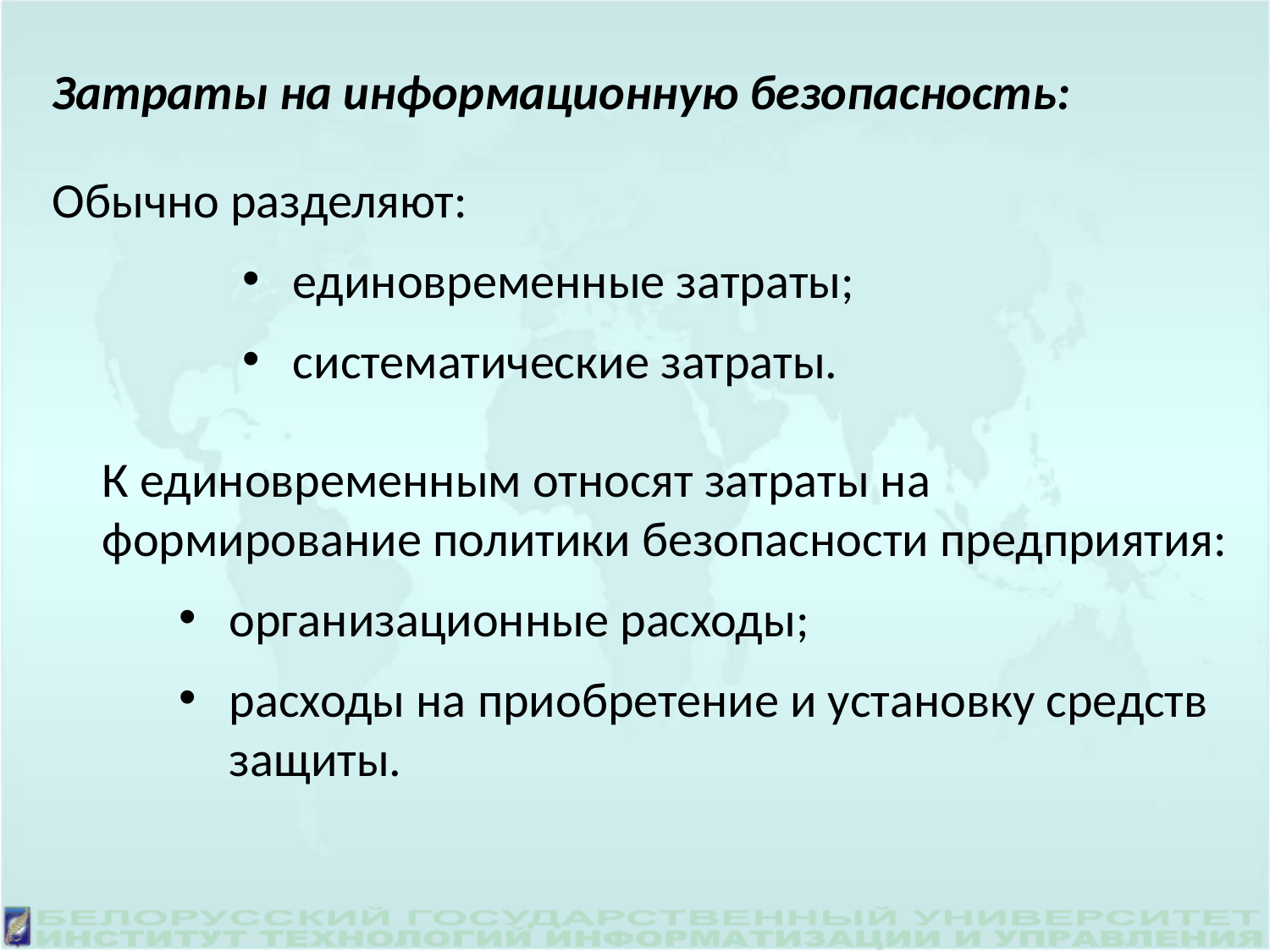

Затраты на информационную безопасность:

Обычно разделяют:
единовременные затраты;
систематические затраты.

	К единовременным относят затраты на формирование политики безопасности предприятия:
организационные расходы;
расходы на приобретение и установку средств защиты.